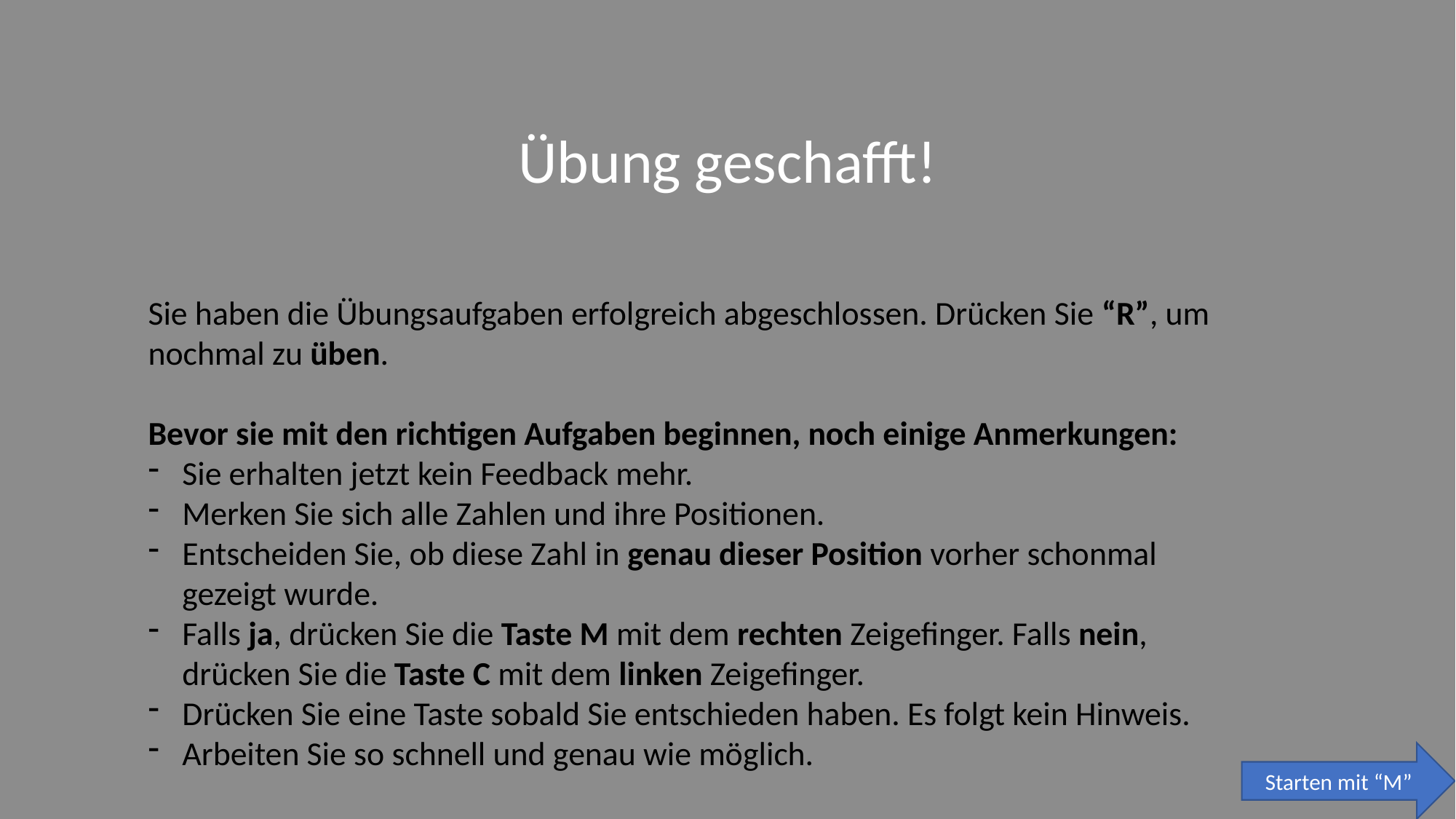

Übung geschafft!
Sie haben die Übungsaufgaben erfolgreich abgeschlossen. Drücken Sie “R”, um nochmal zu üben.

Bevor sie mit den richtigen Aufgaben beginnen, noch einige Anmerkungen:
Sie erhalten jetzt kein Feedback mehr.
Merken Sie sich alle Zahlen und ihre Positionen.
Entscheiden Sie, ob diese Zahl in genau dieser Position vorher schonmal gezeigt wurde.
Falls ja, drücken Sie die Taste M mit dem rechten Zeigefinger. Falls nein, drücken Sie die Taste C mit dem linken Zeigefinger.
Drücken Sie eine Taste sobald Sie entschieden haben. Es folgt kein Hinweis.
Arbeiten Sie so schnell und genau wie möglich.

Starten mit “M”